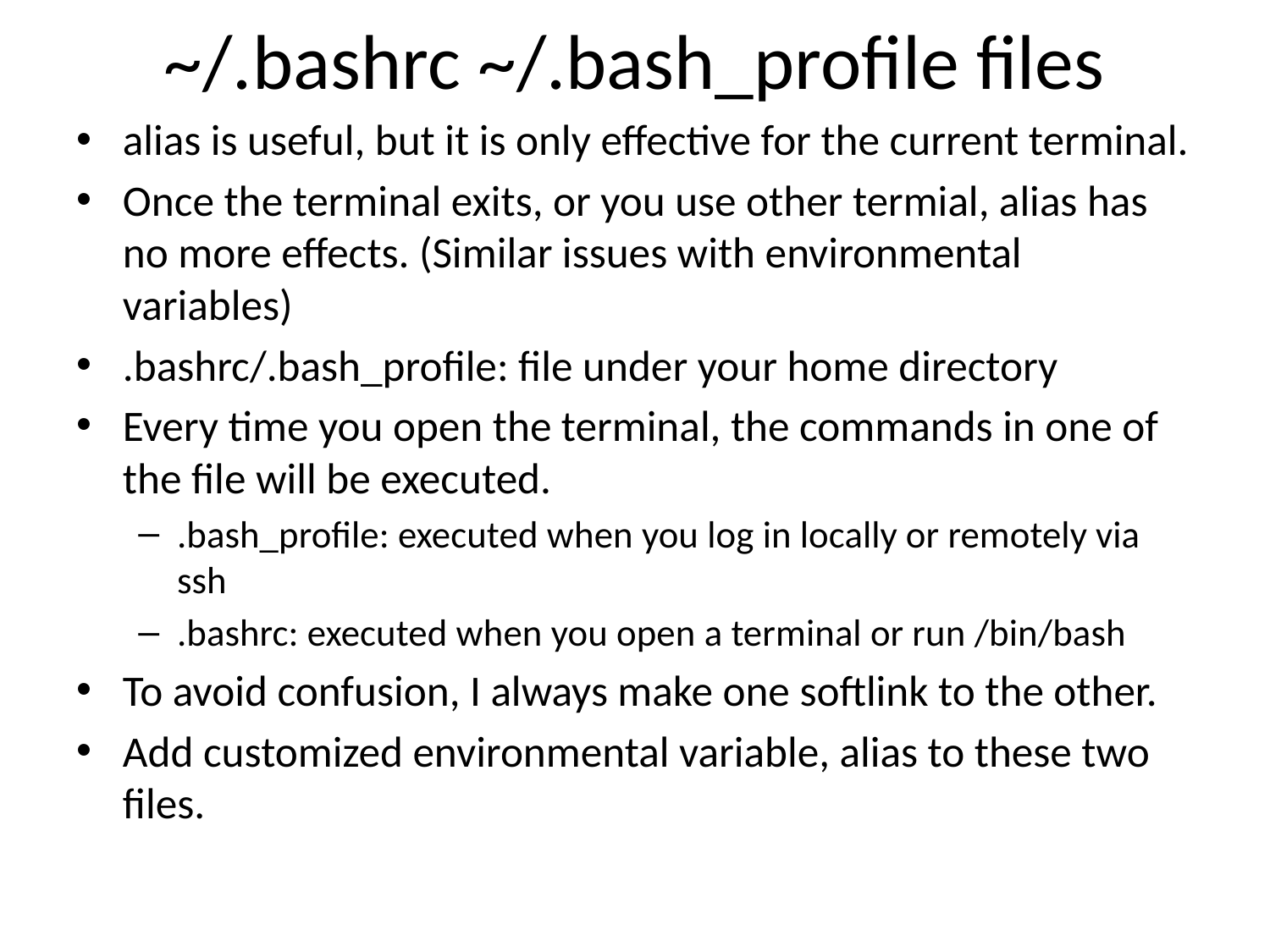

# ~/.bashrc ~/.bash_profile files
alias is useful, but it is only effective for the current terminal.
Once the terminal exits, or you use other termial, alias has no more effects. (Similar issues with environmental variables)
.bashrc/.bash_profile: file under your home directory
Every time you open the terminal, the commands in one of the file will be executed.
.bash_profile: executed when you log in locally or remotely via ssh
.bashrc: executed when you open a terminal or run /bin/bash
To avoid confusion, I always make one softlink to the other.
Add customized environmental variable, alias to these two files.